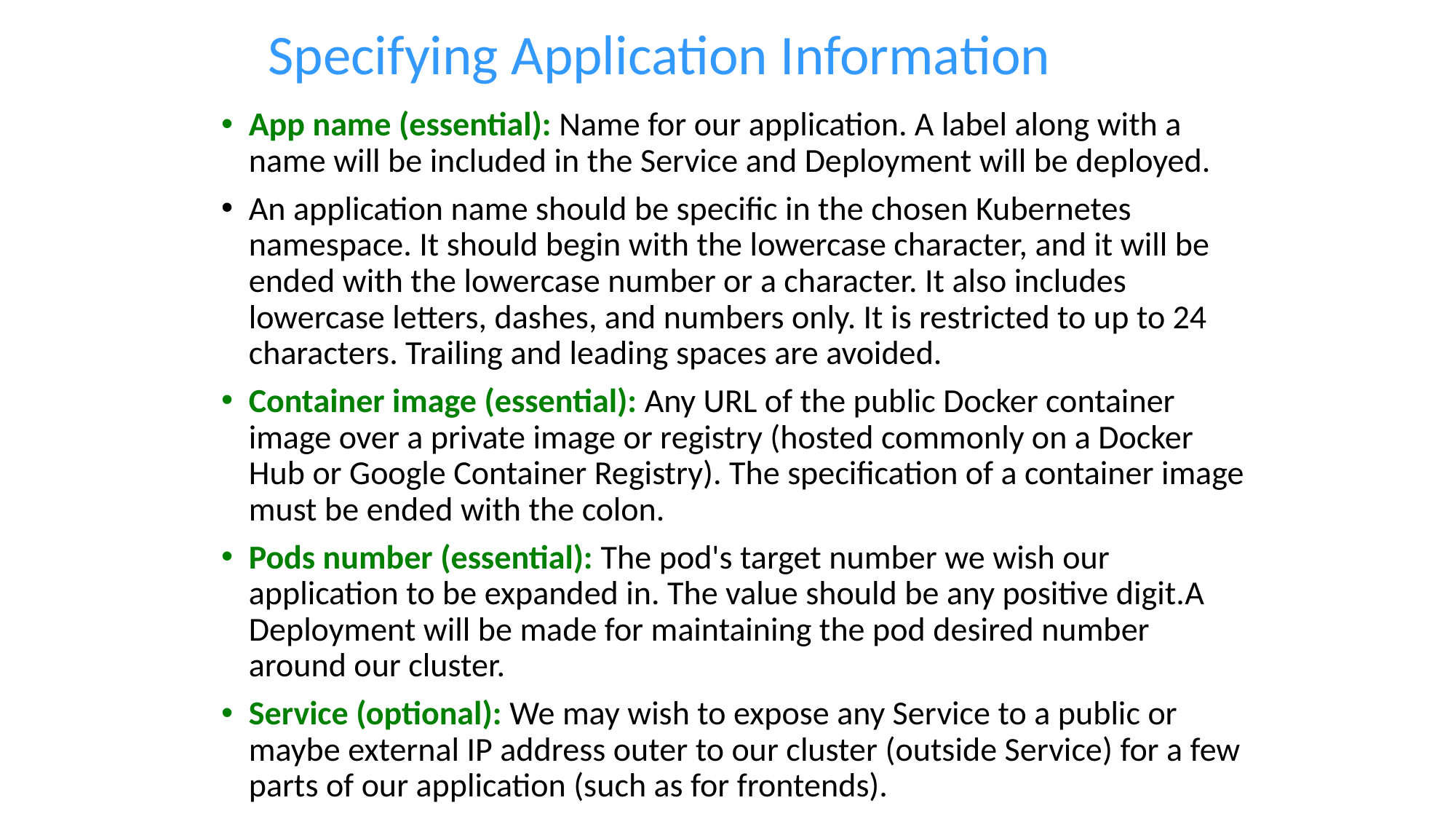

# Specifying Application Information
App name (essential): Name for our application. A label along with a name will be included in the Service and Deployment will be deployed.
An application name should be specific in the chosen Kubernetes namespace. It should begin with the lowercase character, and it will be ended with the lowercase number or a character. It also includes lowercase letters, dashes, and numbers only. It is restricted to up to 24 characters. Trailing and leading spaces are avoided.
Container image (essential): Any URL of the public Docker container image over a private image or registry (hosted commonly on a Docker Hub or Google Container Registry). The specification of a container image must be ended with the colon.
Pods number (essential): The pod's target number we wish our application to be expanded in. The value should be any positive digit.A Deployment will be made for maintaining the pod desired number around our cluster.
Service (optional): We may wish to expose any Service to a public or maybe external IP address outer to our cluster (outside Service) for a few parts of our application (such as for frontends).